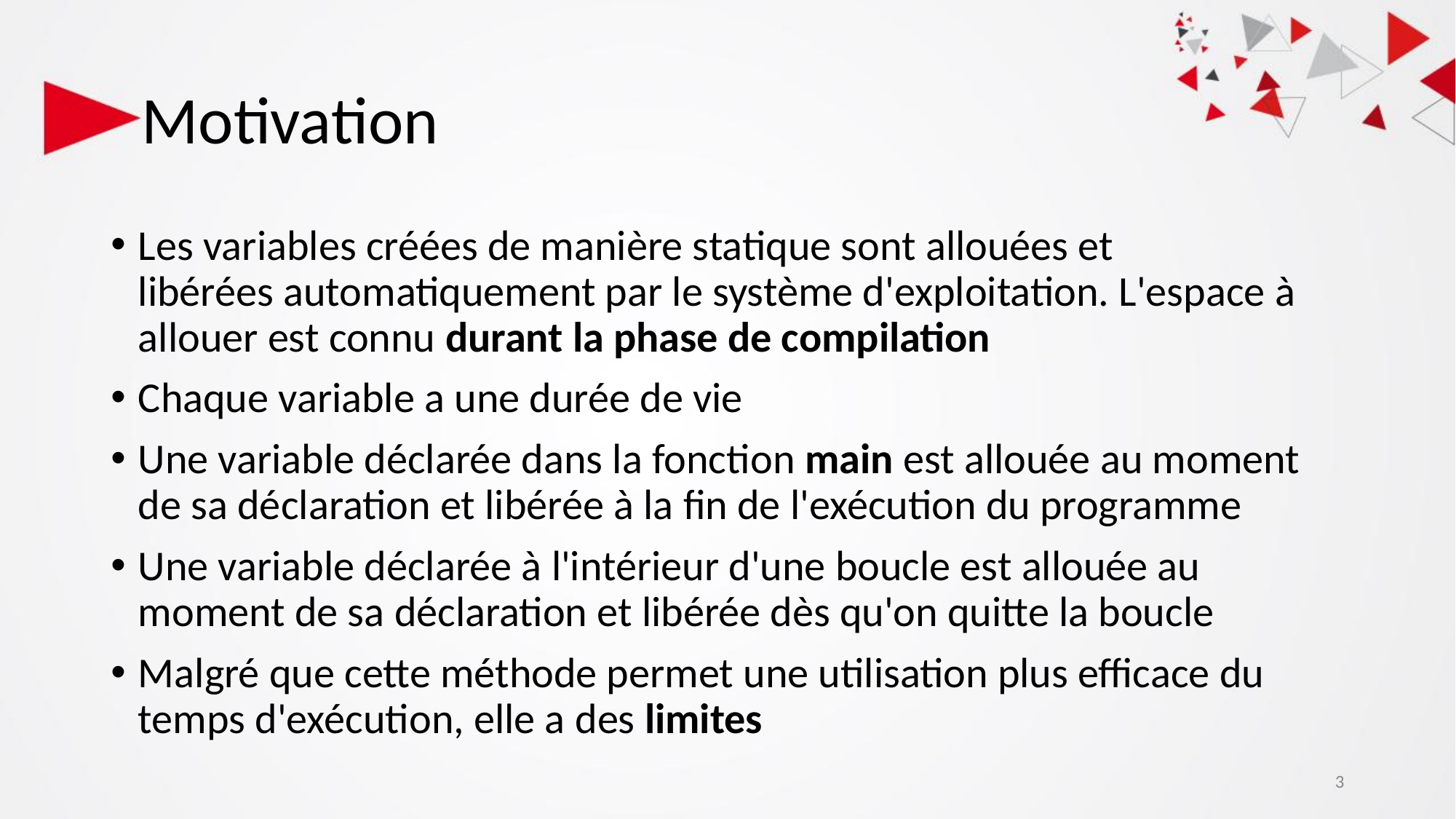

# Motivation
Les variables créées de manière statique sont allouées et libérées automatiquement par le système d'exploitation. L'espace à allouer est connu durant la phase de compilation
Chaque variable a une durée de vie
Une variable déclarée dans la fonction main est allouée au moment de sa déclaration et libérée à la fin de l'exécution du programme
Une variable déclarée à l'intérieur d'une boucle est allouée au moment de sa déclaration et libérée dès qu'on quitte la boucle
Malgré que cette méthode permet une utilisation plus efficace du temps d'exécution, elle a des limites
3